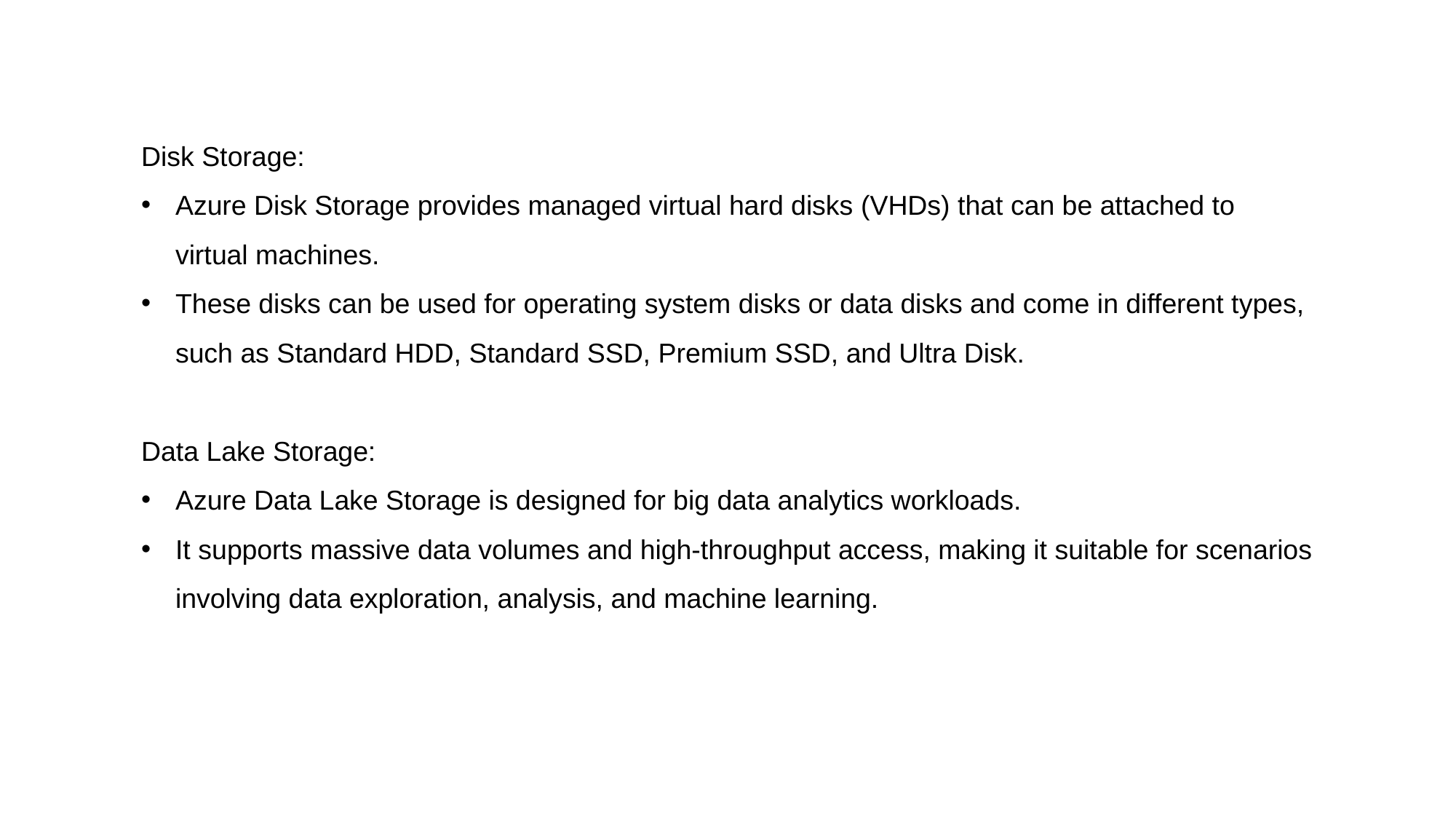

Disk Storage:
Azure Disk Storage provides managed virtual hard disks (VHDs) that can be attached to virtual machines.
These disks can be used for operating system disks or data disks and come in different types, such as Standard HDD, Standard SSD, Premium SSD, and Ultra Disk.

Data Lake Storage:
Azure Data Lake Storage is designed for big data analytics workloads.
It supports massive data volumes and high-throughput access, making it suitable for scenarios involving data exploration, analysis, and machine learning.